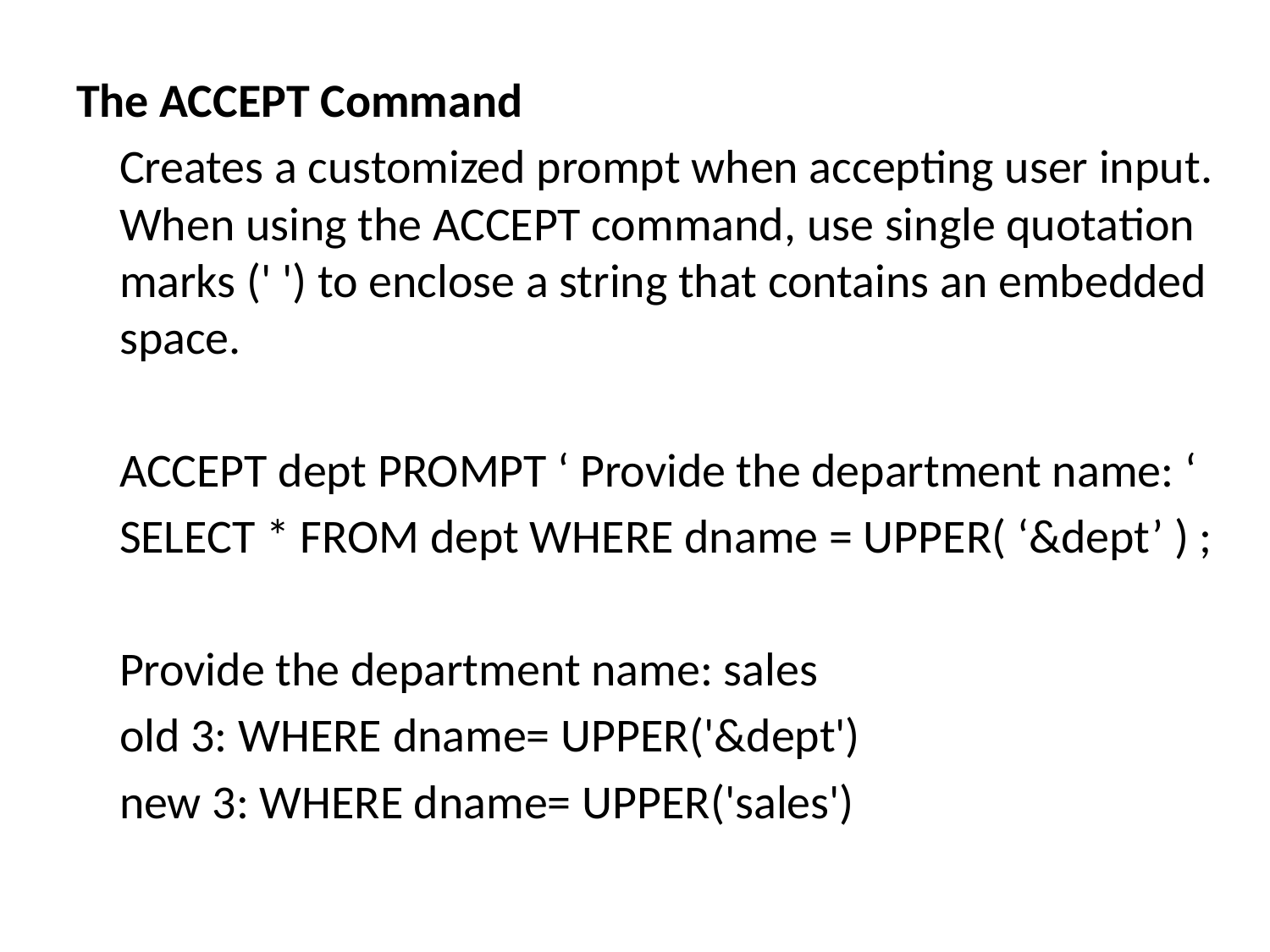

The ACCEPT Command
	Creates a customized prompt when accepting user input. When using the ACCEPT command, use single quotation marks (' ') to enclose a string that contains an embedded space.

	ACCEPT dept PROMPT ‘ Provide the department name: ‘
	SELECT * FROM dept WHERE dname = UPPER( ‘&dept’ ) ;

	Provide the department name: sales
	old 3: WHERE dname= UPPER('&dept')
	new 3: WHERE dname= UPPER('sales')